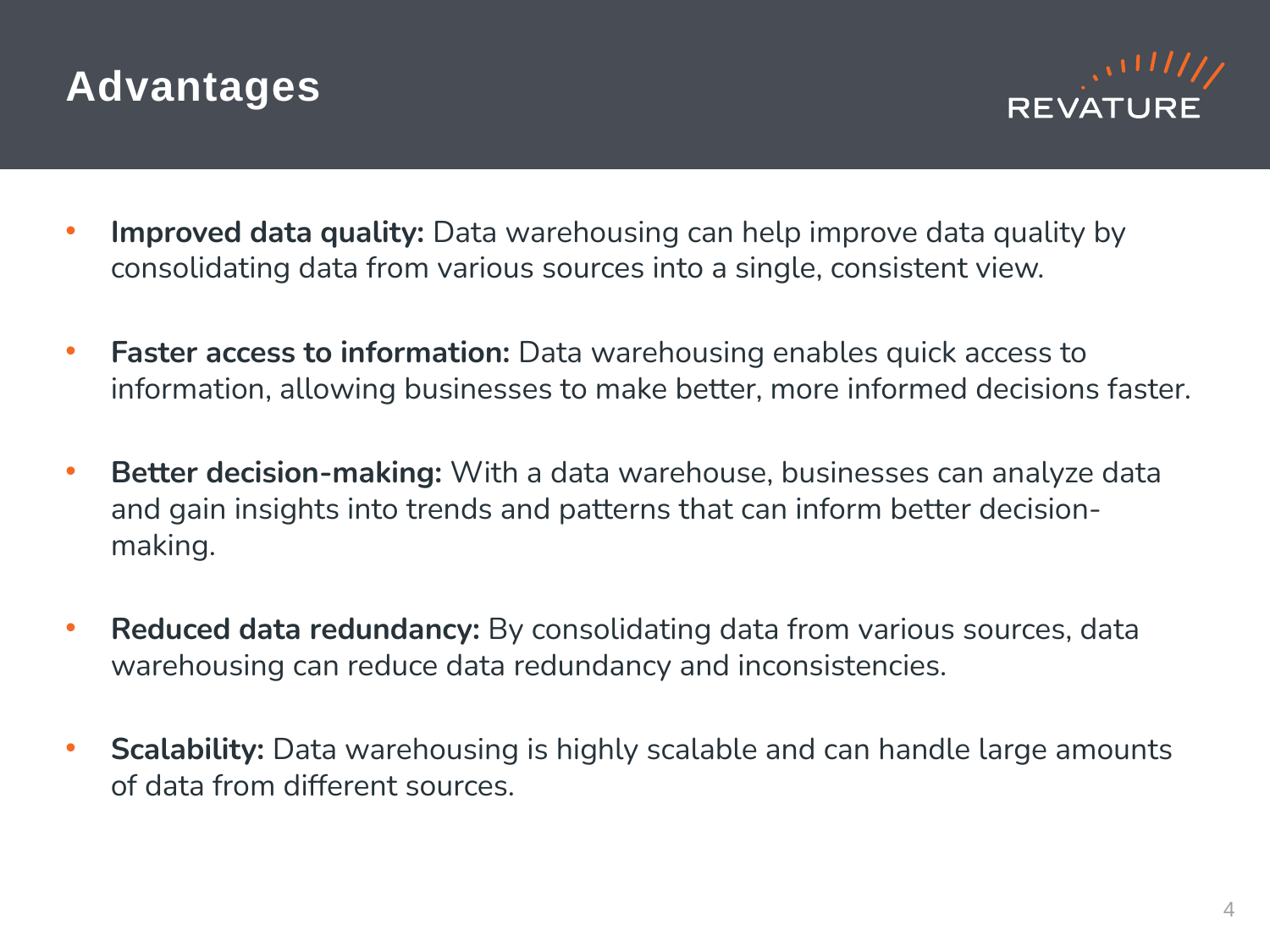

# Advantages
Improved data quality: Data warehousing can help improve data quality by consolidating data from various sources into a single, consistent view.

Faster access to information: Data warehousing enables quick access to information, allowing businesses to make better, more informed decisions faster.

Better decision-making: With a data warehouse, businesses can analyze data and gain insights into trends and patterns that can inform better decision-making.

Reduced data redundancy: By consolidating data from various sources, data warehousing can reduce data redundancy and inconsistencies.

Scalability: Data warehousing is highly scalable and can handle large amounts of data from different sources.

4